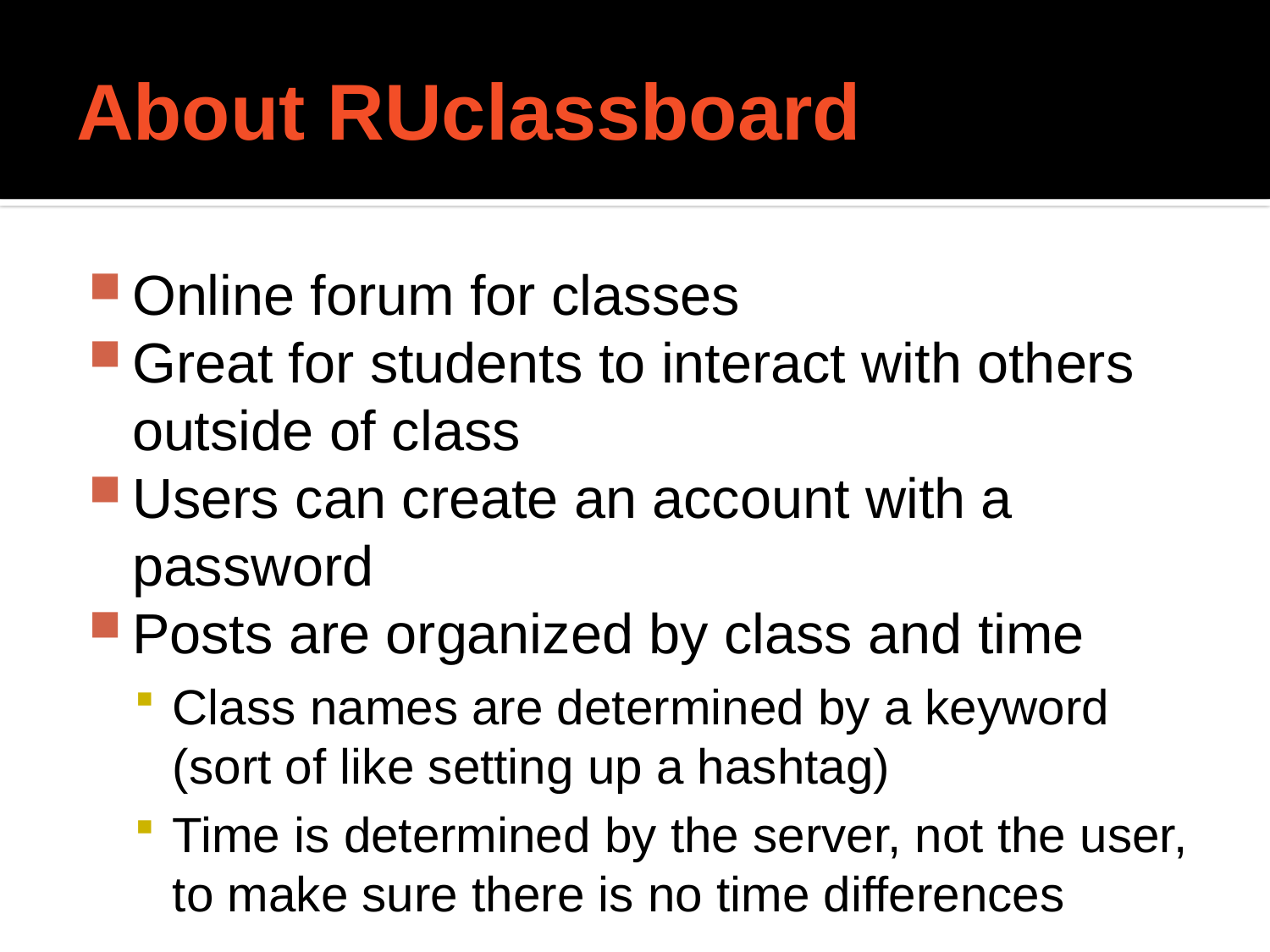

# About RUclassboard
Online forum for classes
Great for students to interact with others outside of class
Users can create an account with a password
Posts are organized by class and time
Class names are determined by a keyword (sort of like setting up a hashtag)
Time is determined by the server, not the user, to make sure there is no time differences